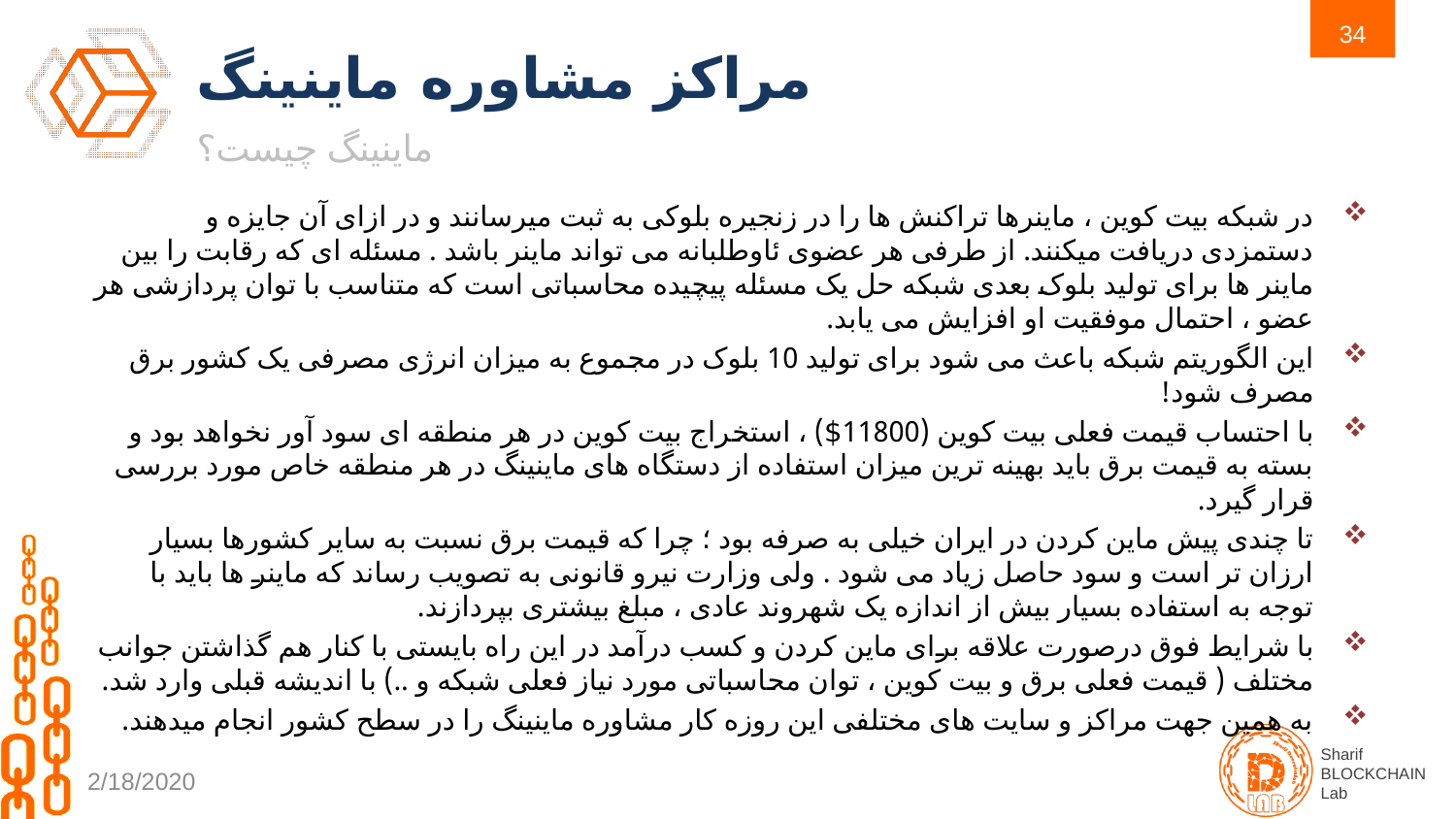

34
# مراکز مشاوره ماینینگ
ماینینگ چیست؟
در شبکه بیت کوین ، ماینرها تراکنش ها را در زنجیره بلوکی به ثبت میرسانند و در ازای آن جایزه و دستمزدی دریافت میکنند. از طرفی هر عضوی ئاوطلبانه می تواند ماینر باشد . مسئله ای که رقابت را بین ماینر ها برای تولید بلوک بعدی شبکه حل یک مسئله پیچیده محاسباتی است که متناسب با توان پردازشی هر عضو ، احتمال موفقیت او افزایش می یابد.
این الگوریتم شبکه باعث می شود برای تولید 10 بلوک در مجموع به میزان انرژی مصرفی یک کشور برق مصرف شود!
با احتساب قیمت فعلی بیت کوین (11800$) ، استخراج بیت کوین در هر منطقه ای سود آور نخواهد بود و بسته به قیمت برق باید بهینه ترین میزان استفاده از دستگاه های ماینینگ در هر منطقه خاص مورد بررسی قرار گیرد.
تا چندی پیش ماین کردن در ایران خیلی به صرفه بود ؛ چرا که قیمت برق نسبت به سایر کشورها بسیار ارزان تر است و سود حاصل زیاد می شود . ولی وزارت نیرو قانونی به تصویب رساند که ماینر ها باید با توجه به استفاده بسیار بیش از اندازه یک شهروند عادی ، مبلغ بیشتری بپردازند.
با شرایط فوق درصورت علاقه برای ماین کردن و کسب درآمد در این راه بایستی با کنار هم گذاشتن جوانب مختلف ( قیمت فعلی برق و بیت کوین ، توان محاسباتی مورد نیاز فعلی شبکه و ..) با اندیشه قبلی وارد شد.
به همین جهت مراکز و سایت های مختلفی این روزه کار مشاوره ماینینگ را در سطح کشور انجام میدهند.
2/18/2020